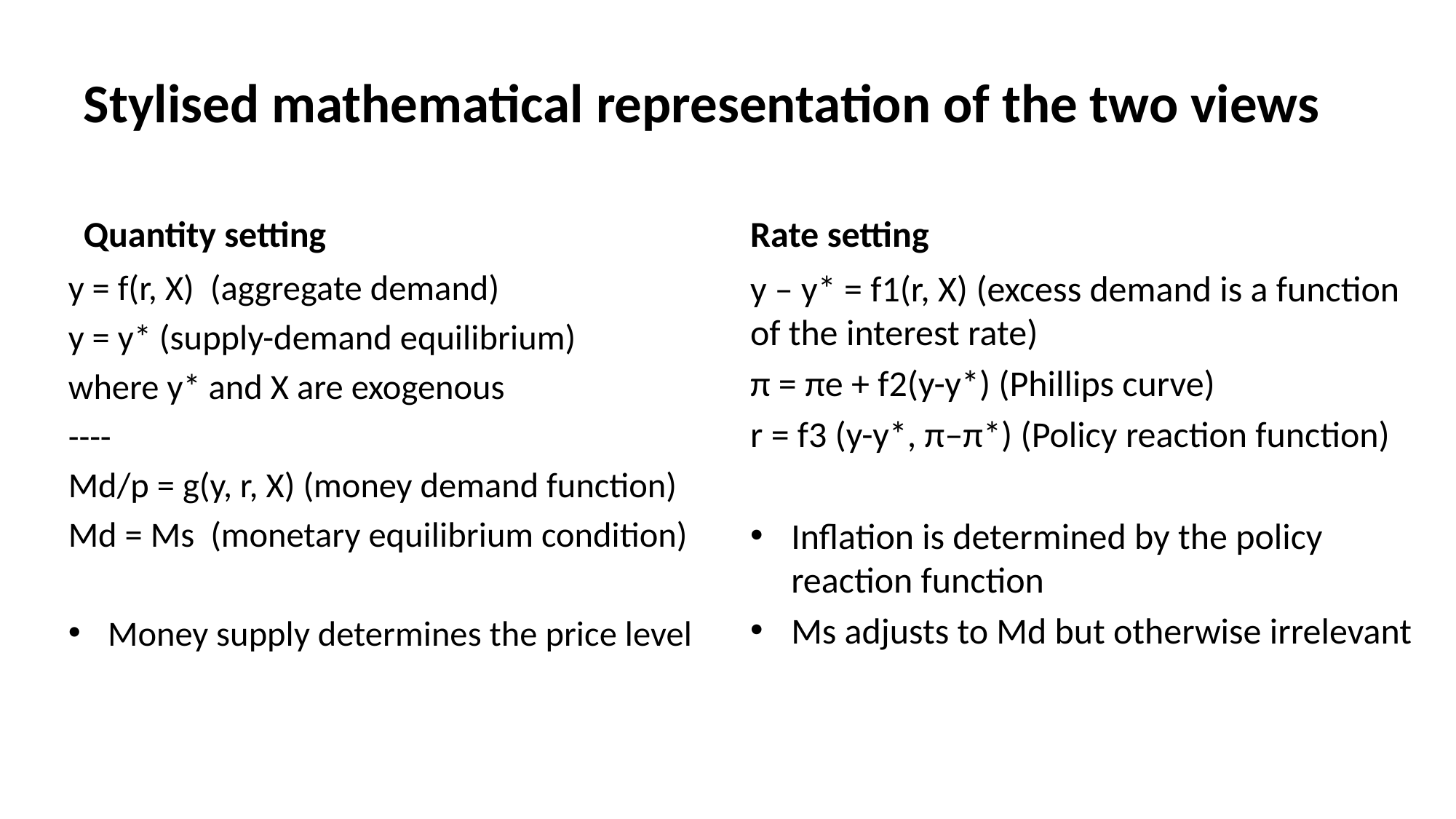

# Stylised mathematical representation of the two views
Quantity setting
Rate setting
y = f(r, X)  (aggregate demand)
y = y* (supply-demand equilibrium)
where y* and X are exogenous
----
Md/p = g(y, r, X) (money demand function)
Md = Ms  (monetary equilibrium condition)

Money supply determines the price level
y – y* = f1(r, X) (excess demand is a function of the interest rate)
π = πe + f2(y-y*) (Phillips curve)
r = f3 (y-y*, π–π*) (Policy reaction function)

Inflation is determined by the policy reaction function
Ms adjusts to Md but otherwise irrelevant